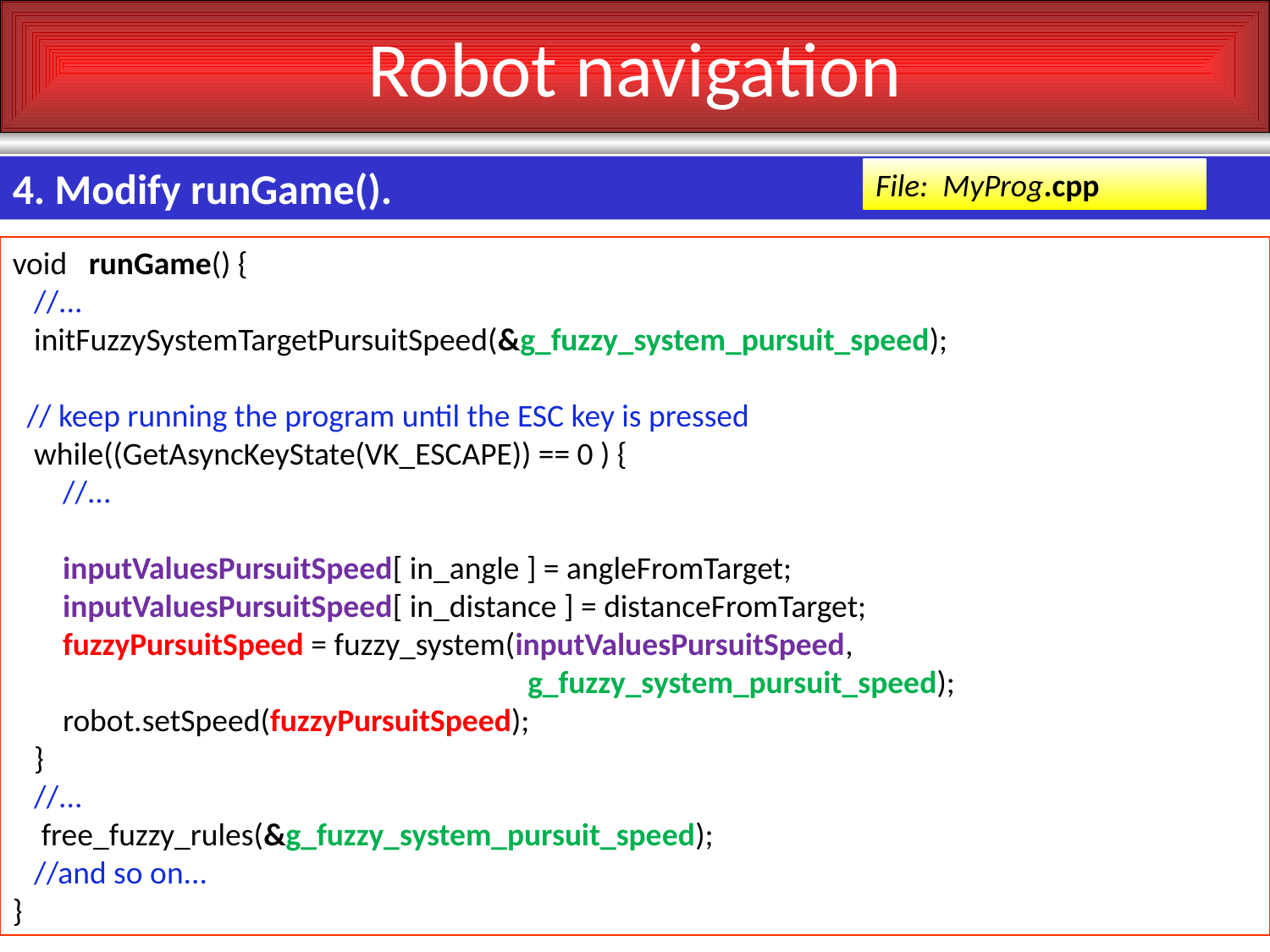

# Robot navigation

4. Modify runGame().
File:  MyProg.cpp
void   runGame() {
   //...
   initFuzzySystemTargetPursuitSpeed(&g_fuzzy_system_pursuit_speed);

  // keep running the program until the ESC key is pressed
   while((GetAsyncKeyState(VK_ESCAPE)) == 0 ) {
       //...

       inputValuesPursuitSpeed[ in_angle ] = angleFromTarget;
       inputValuesPursuitSpeed[ in_distance ] = distanceFromTarget;
       fuzzyPursuitSpeed = fuzzy_system(inputValuesPursuitSpeed,							 g_fuzzy_system_pursuit_speed);
       robot.setSpeed(fuzzyPursuitSpeed);
   }
   //...
    free_fuzzy_rules(&g_fuzzy_system_pursuit_speed);
   //and so on...
}